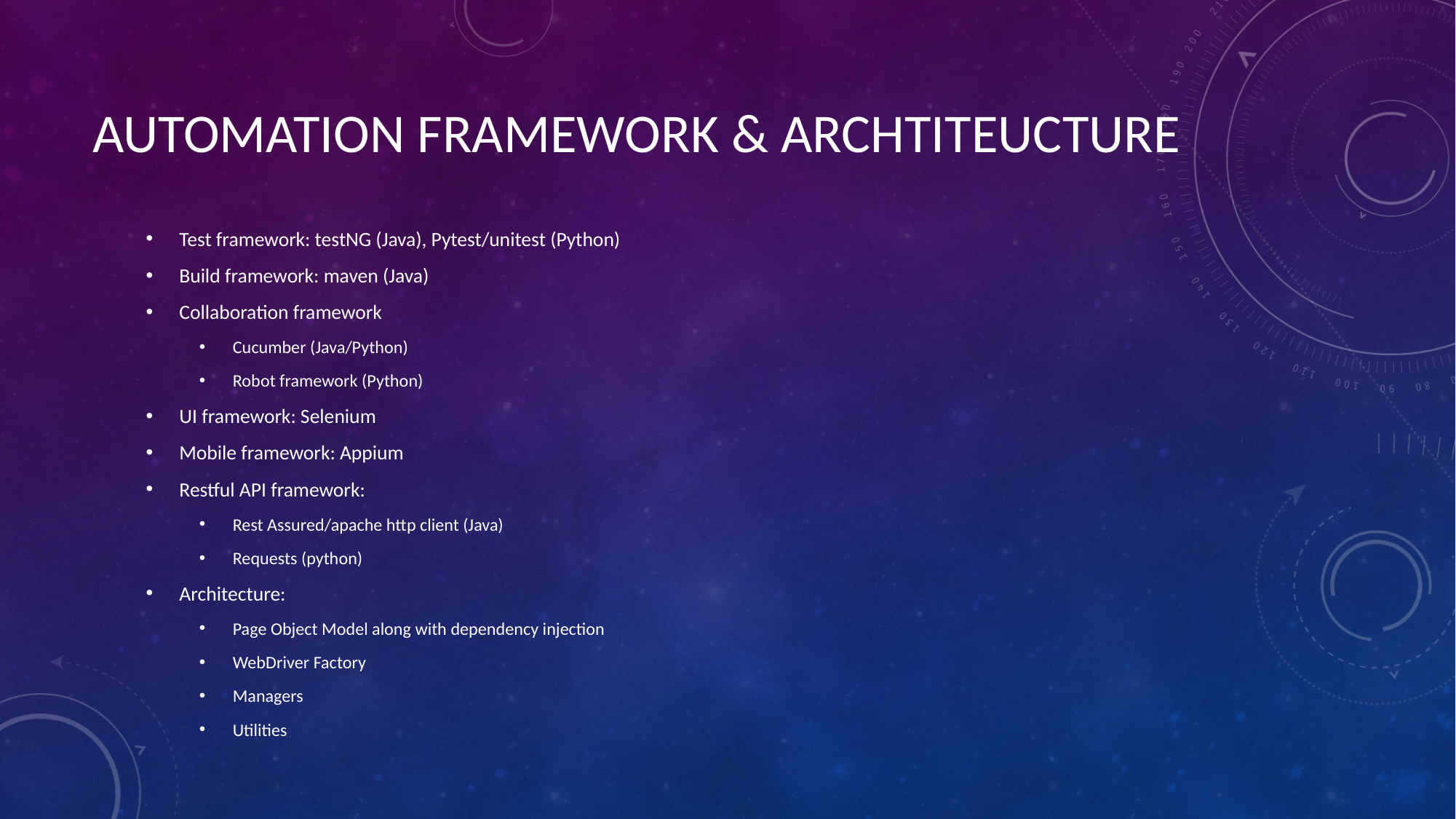

# Automation framework & ARCHTITEUCTURE
Test framework: testNG (Java), Pytest/unitest (Python)
Build framework: maven (Java)
Collaboration framework
Cucumber (Java/Python)
Robot framework (Python)
UI framework: Selenium
Mobile framework: Appium
Restful API framework:
Rest Assured/apache http client (Java)
Requests (python)
Architecture:
Page Object Model along with dependency injection
WebDriver Factory
Managers
Utilities